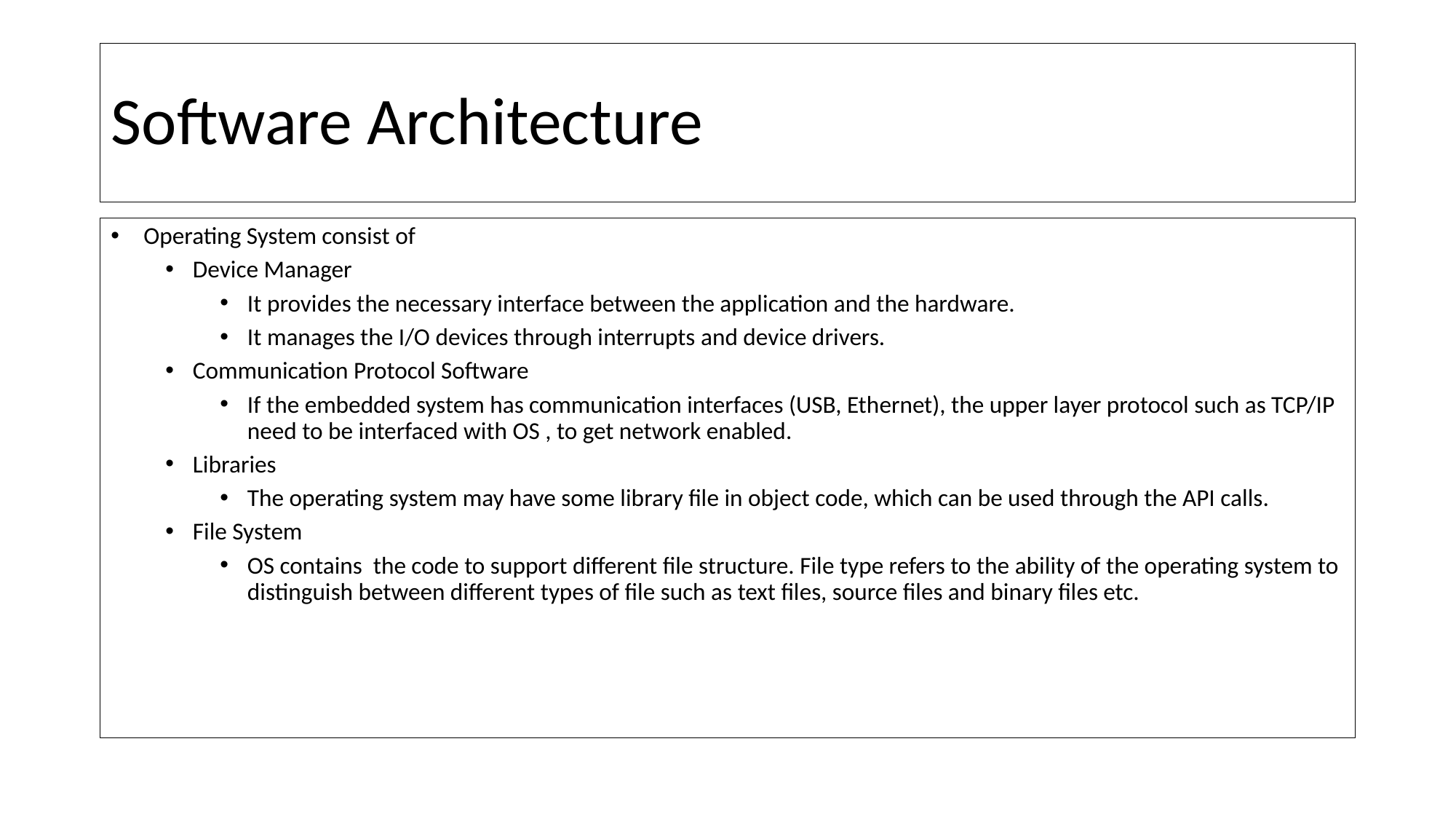

# Software Architecture
 Operating System consist of
Device Manager
It provides the necessary interface between the application and the hardware.
It manages the I/O devices through interrupts and device drivers.
Communication Protocol Software
If the embedded system has communication interfaces (USB, Ethernet), the upper layer protocol such as TCP/IP need to be interfaced with OS , to get network enabled.
Libraries
The operating system may have some library file in object code, which can be used through the API calls.
File System
OS contains  the code to support different file structure. File type refers to the ability of the operating system to distinguish between different types of file such as text files, source files and binary files etc.